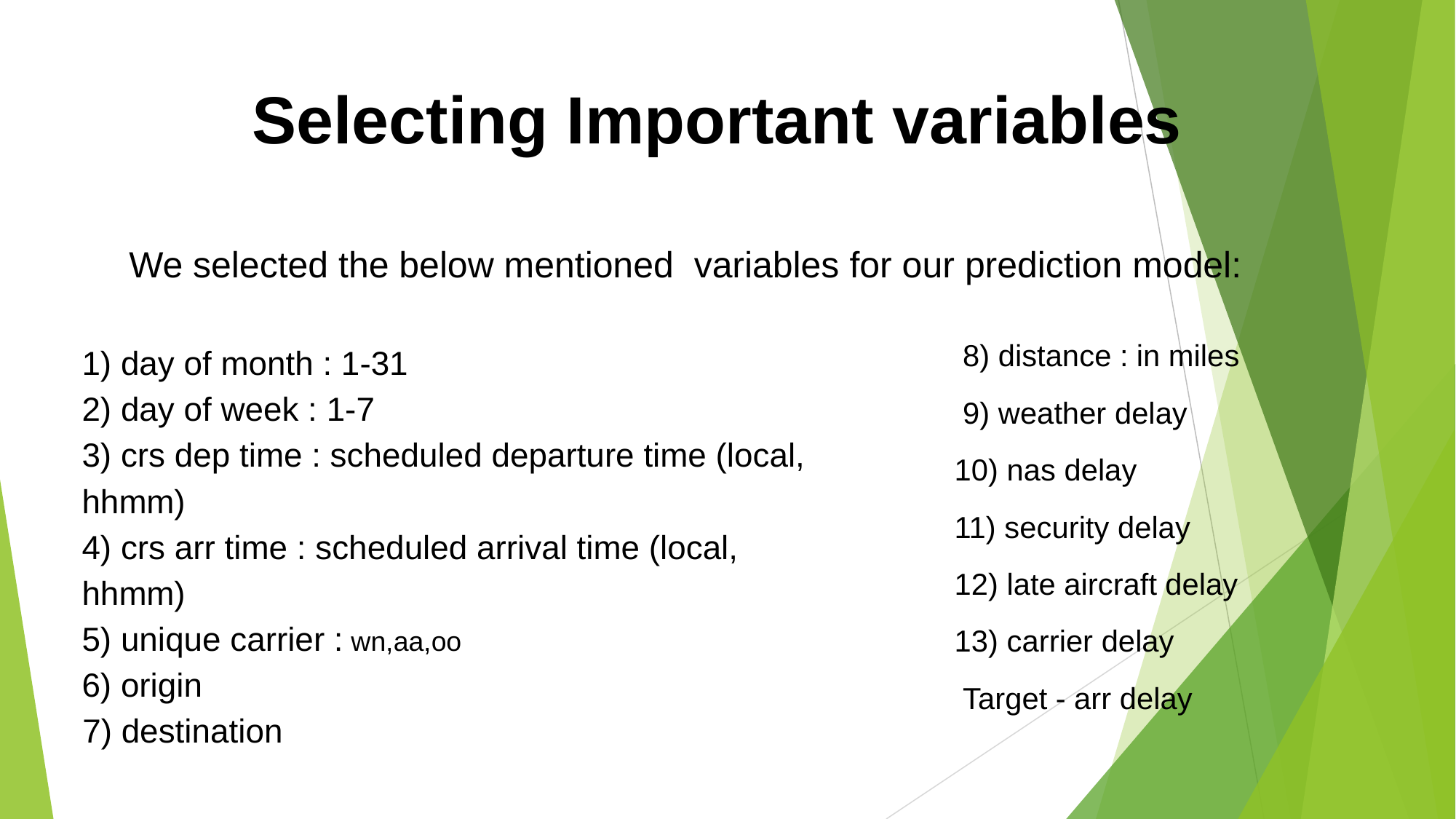

# Selecting Important variables

 We selected the below mentioned  variables for our prediction model:
        8) distance : in miles
        9) weather delay
       10) nas delay
       11) security delay
       12) late aircraft delay
       13) carrier delay
        Target - arr delay

1) day of month : 1-31
2) day of week : 1-7
3) crs dep time : scheduled departure time (local, hhmm)
4) crs arr time : scheduled arrival time (local, hhmm)
5) unique carrier : wn,aa,oo
6) origin
   7) destination